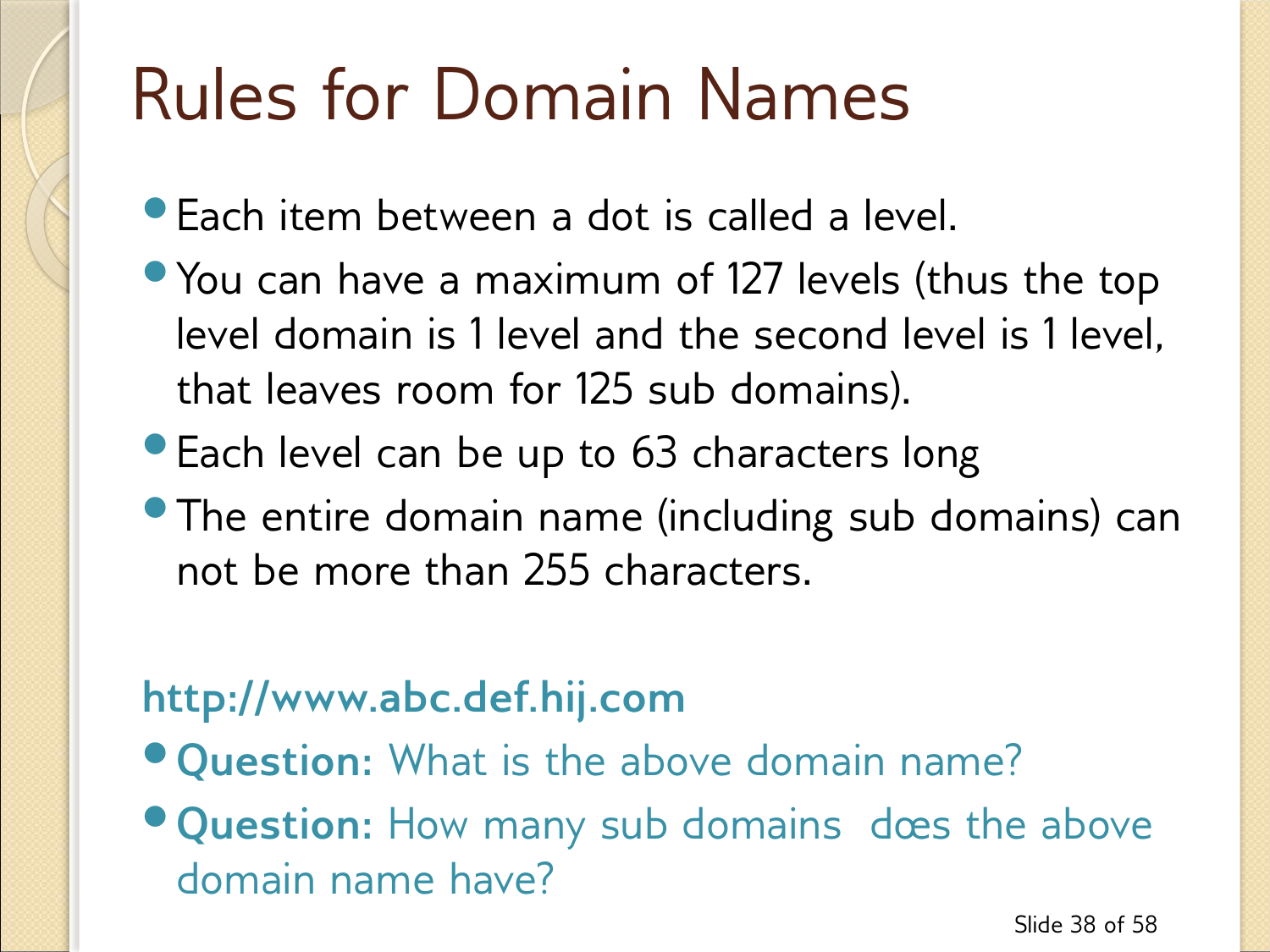

# Rules for Domain Names
Each item between a dot is called a level.
You can have a maximum of 127 levels (thus the top level domain is 1 level and the second level is 1 level, that leaves room for 125 sub domains).
Each level can be up to 63 characters long
The entire domain name (including sub domains) can not be more than 255 characters.

http://www.abc.def.hij.com
Question: What is the above domain name?
Question: How many sub domains  does the above domain name have?